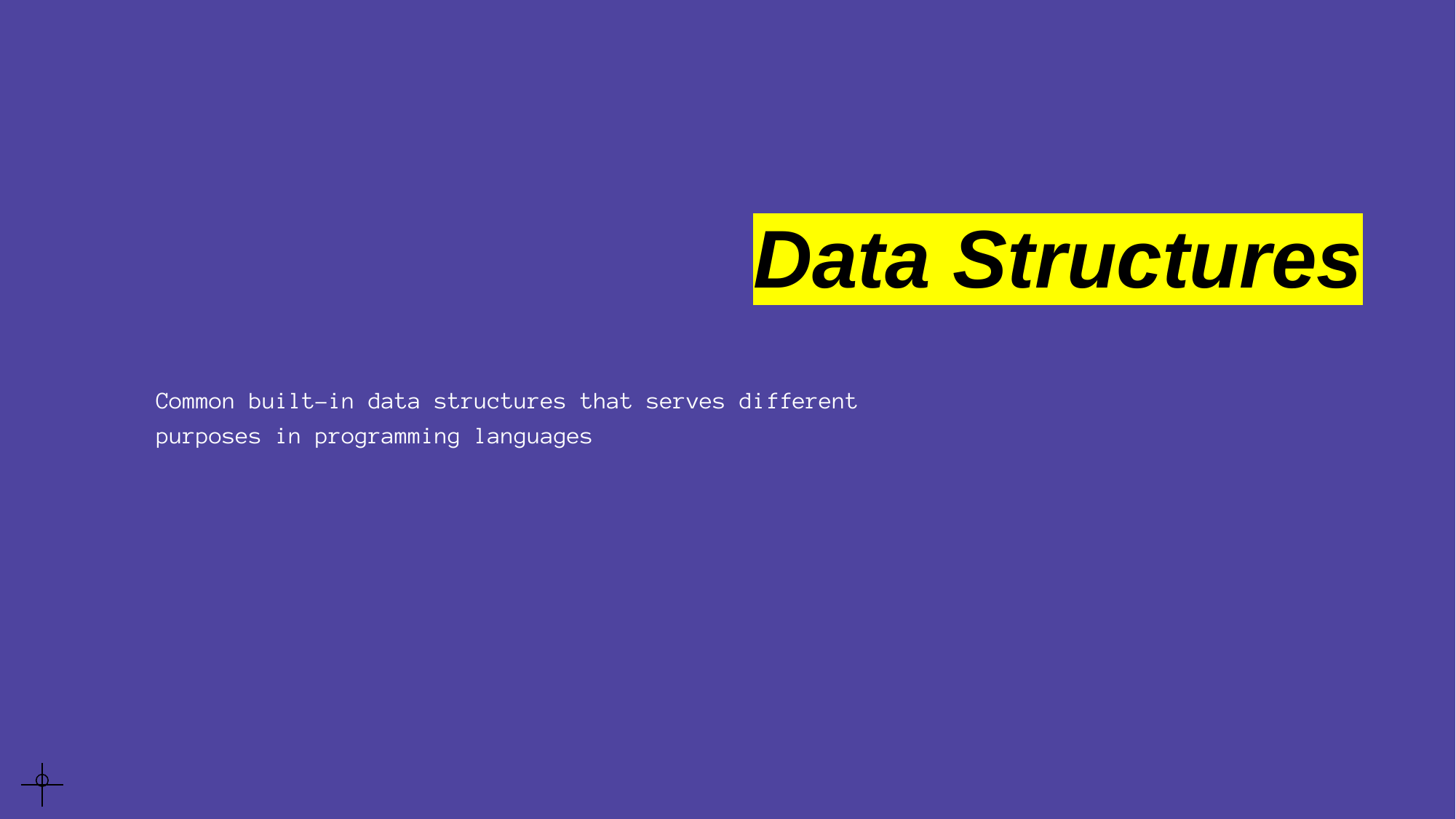

# Data Structures
Common built-in data structures that serves different purposes in programming languages